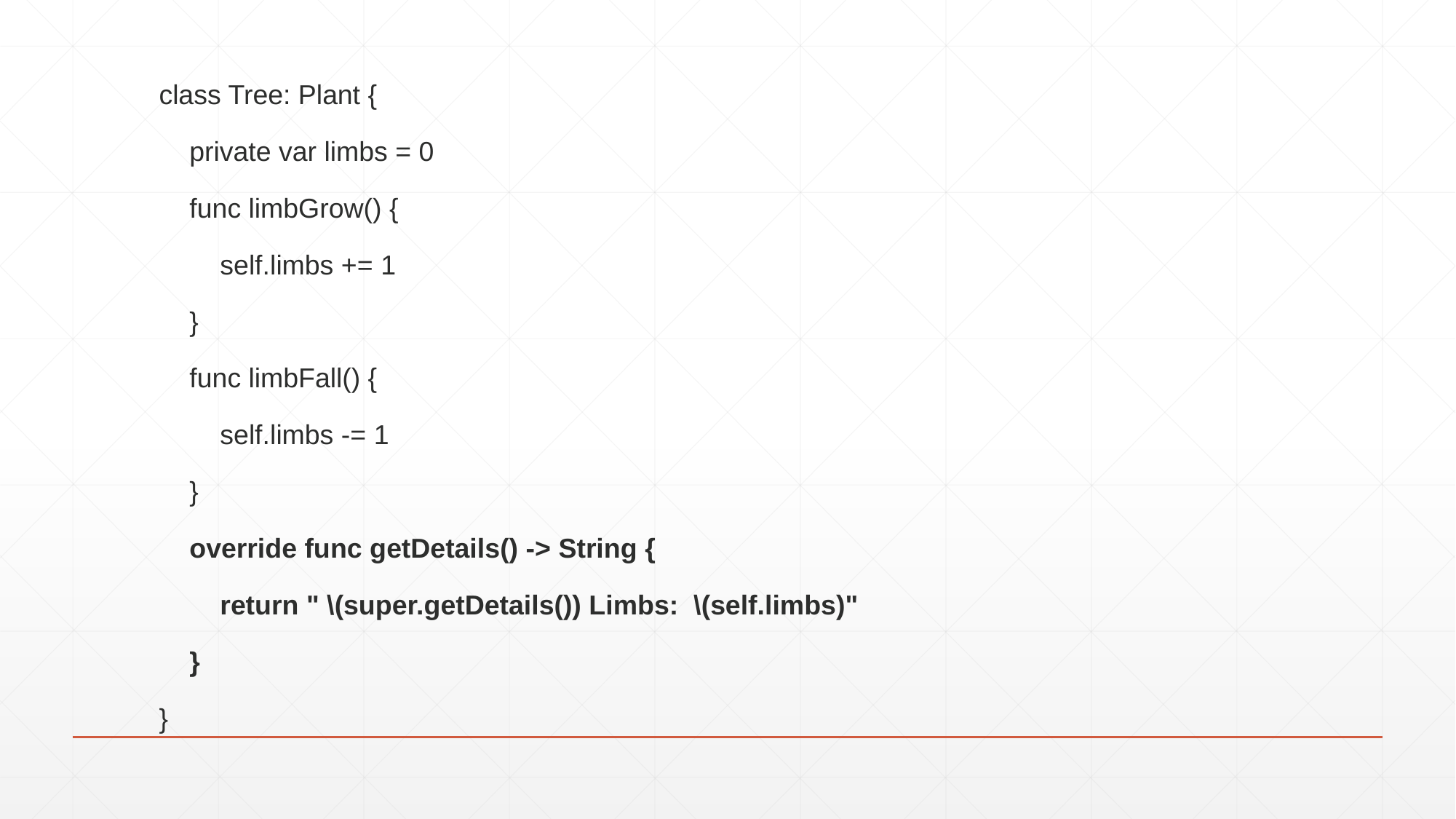

class Tree: Plant {
    private var limbs = 0
    func limbGrow() {
        self.limbs += 1
    }
    func limbFall() {
        self.limbs -= 1
    }
    override func getDetails() -> String {
        return " \(super.getDetails()) Limbs:  \(self.limbs)"
    }
}